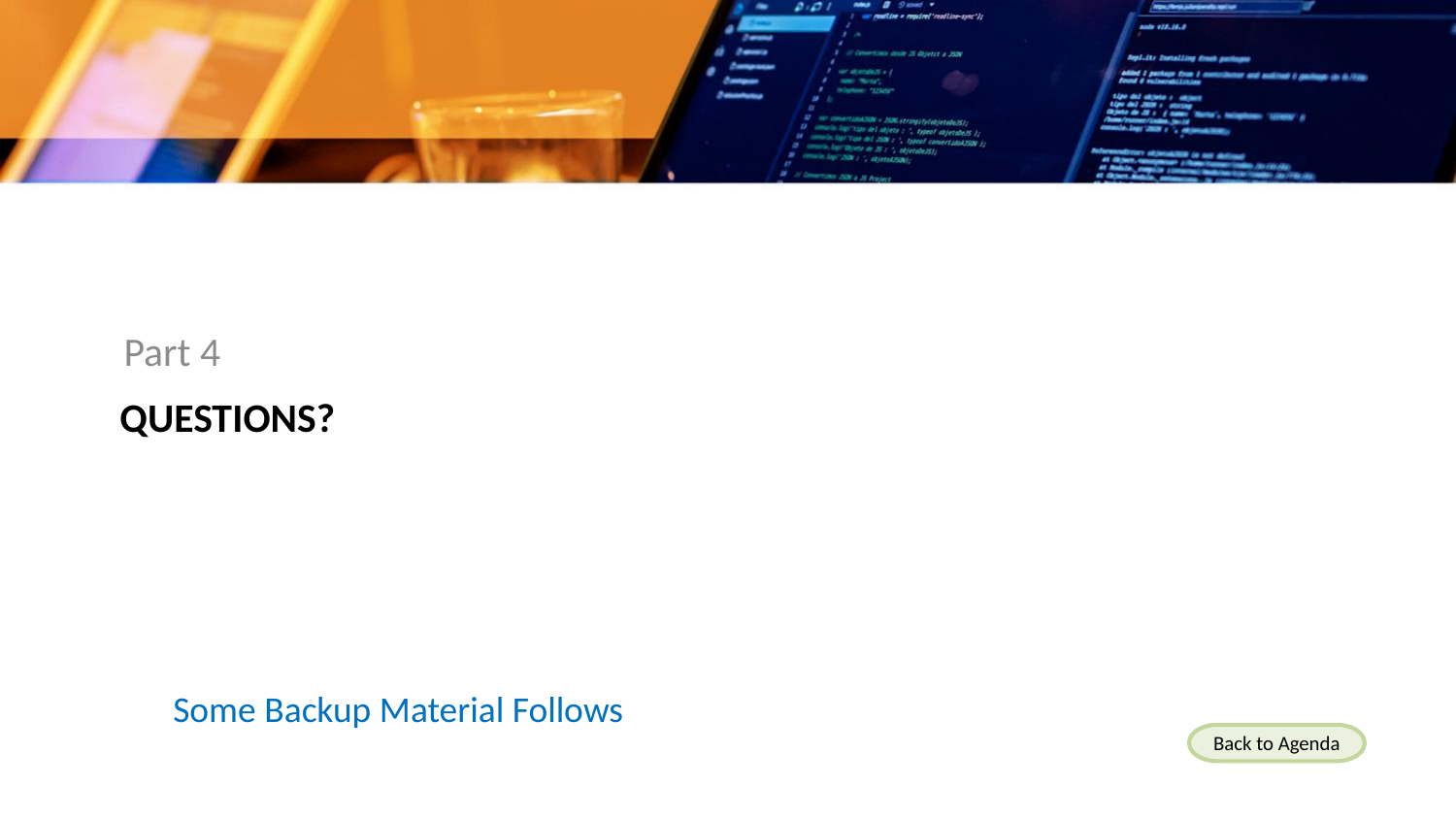

Part 4
# Questions?
Some Backup Material Follows
Back to Agenda